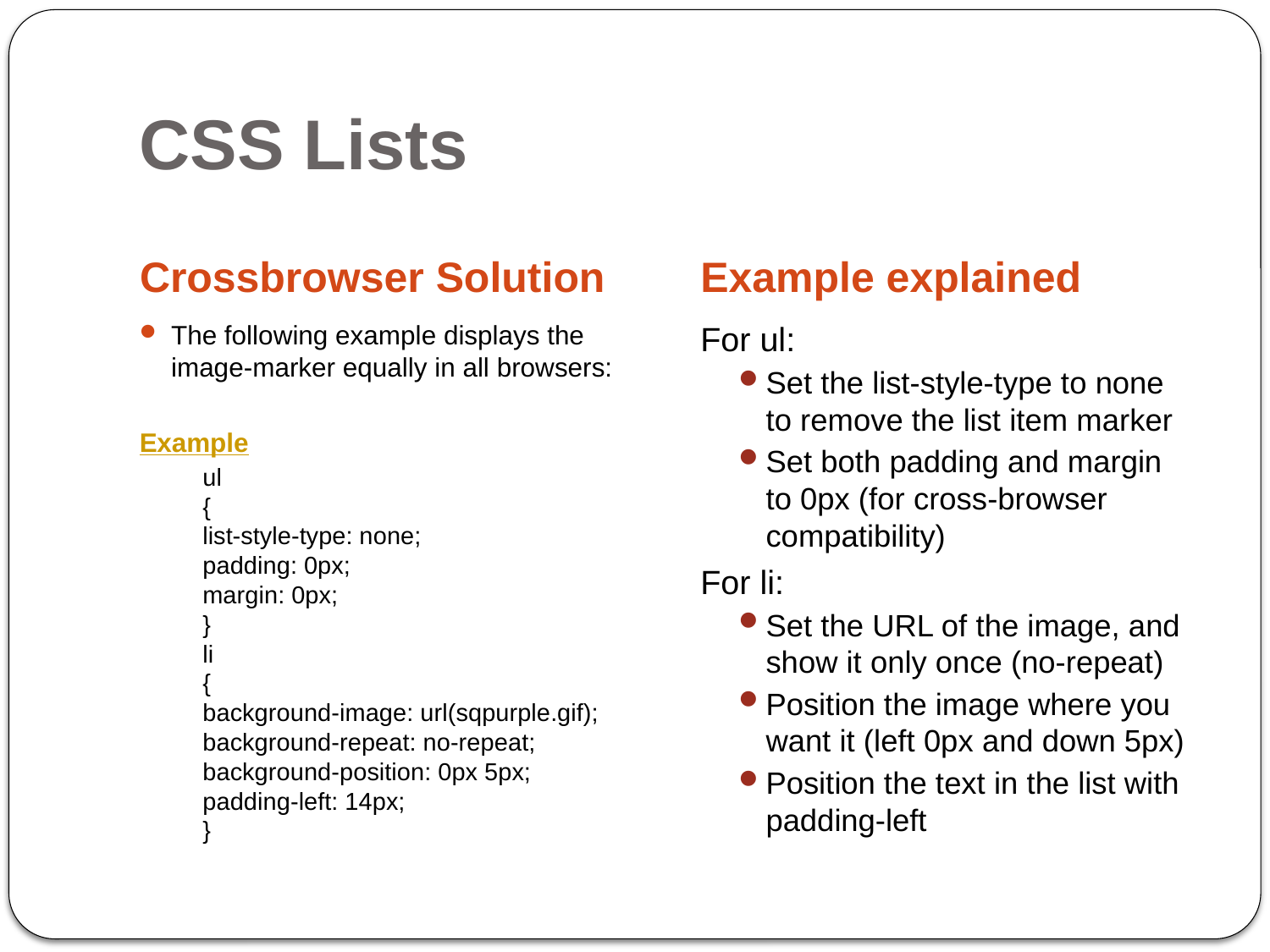

# CSS Lists
Crossbrowser Solution
Example explained
The following example displays the image-marker equally in all browsers:

Example
	ul
{
list-style-type: none;
padding: 0px;
margin: 0px;
}
li
{
background-image: url(sqpurple.gif);
background-repeat: no-repeat;
background-position: 0px 5px;
padding-left: 14px;
}

For ul:
Set the list-style-type to none to remove the list item marker
Set both padding and margin to 0px (for cross-browser compatibility)
For li:
Set the URL of the image, and show it only once (no-repeat)
Position the image where you want it (left 0px and down 5px)
Position the text in the list with padding-left